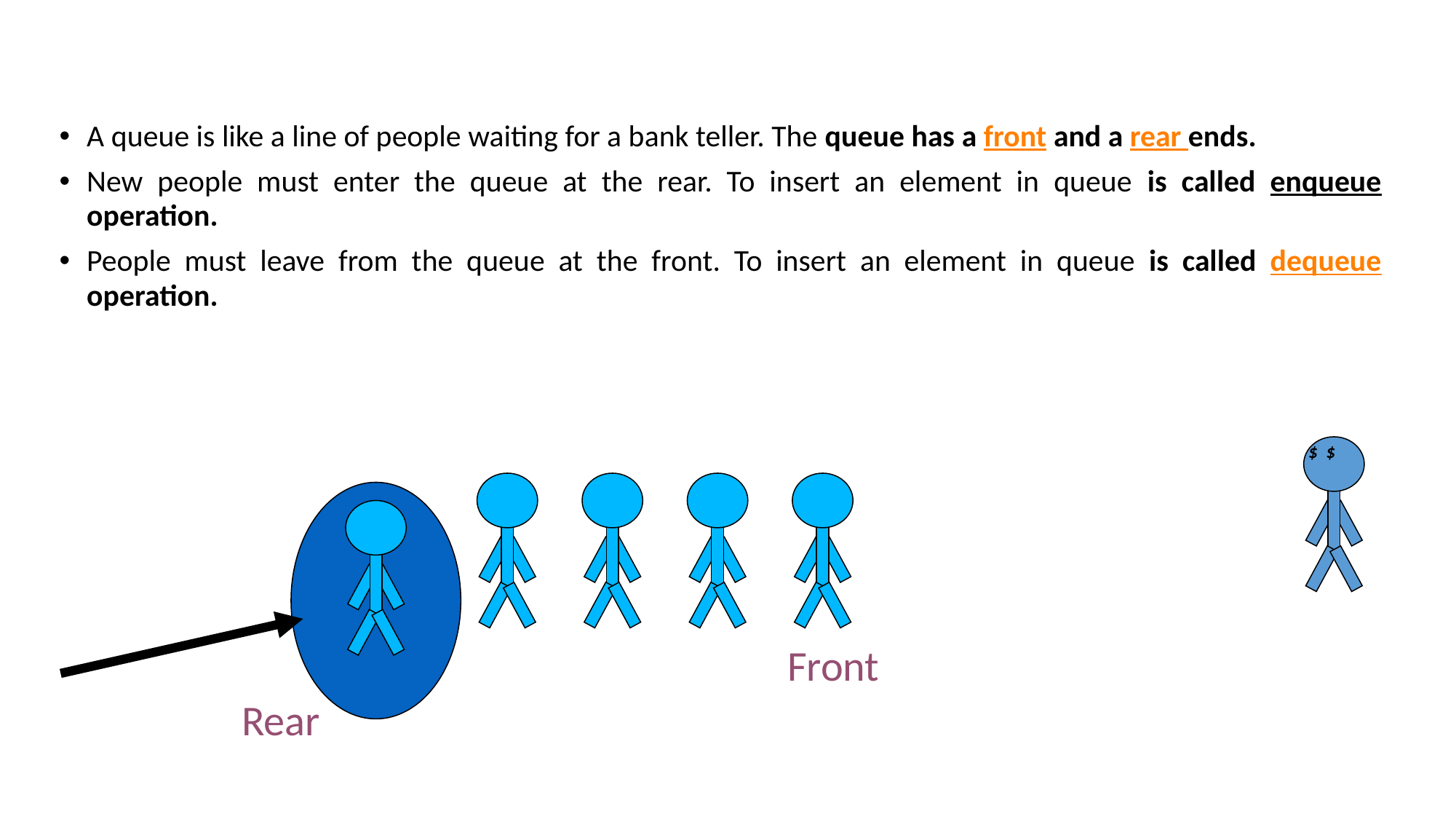

A queue is like a line of people waiting for a bank teller. The queue has a front and a rear ends.
New people must enter the queue at the rear. To insert an element in queue is called enqueue operation.
People must leave from the queue at the front. To insert an element in queue is called dequeue operation.

$  $

Front
Rear